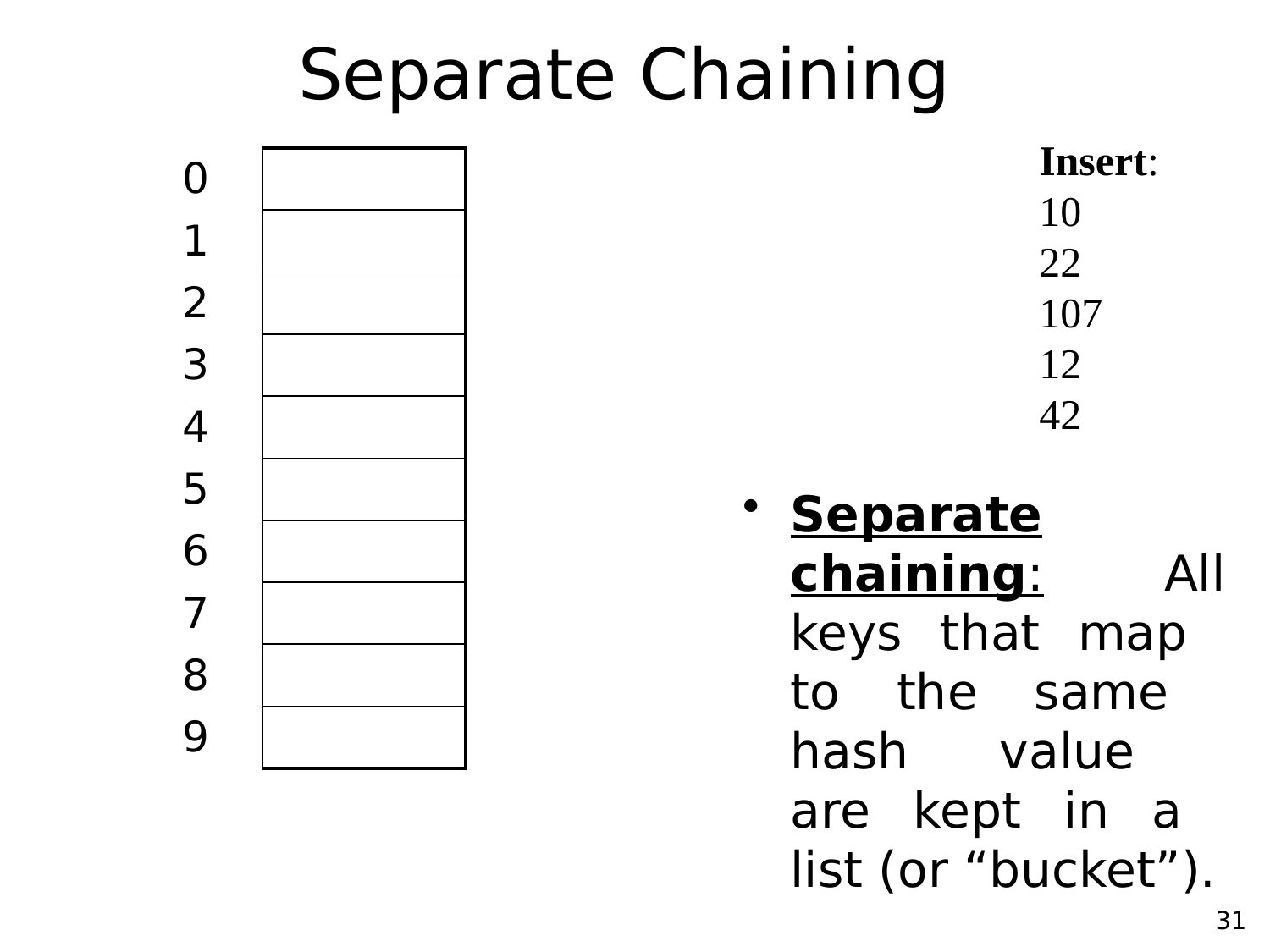

# Separate Chaining
Insert:
10
22
107
12
42
| 0 |  |
| --- | --- |
| 1 |  |
| 2 |  |
| 3 |  |
| 4 |  |
| 5 |  |
| 6 |  |
| 7 |  |
| 8 |  |
| 9 |  |
Separate chaining: All keys that map
to the same
hash value
are kept in a
list (or “bucket”).